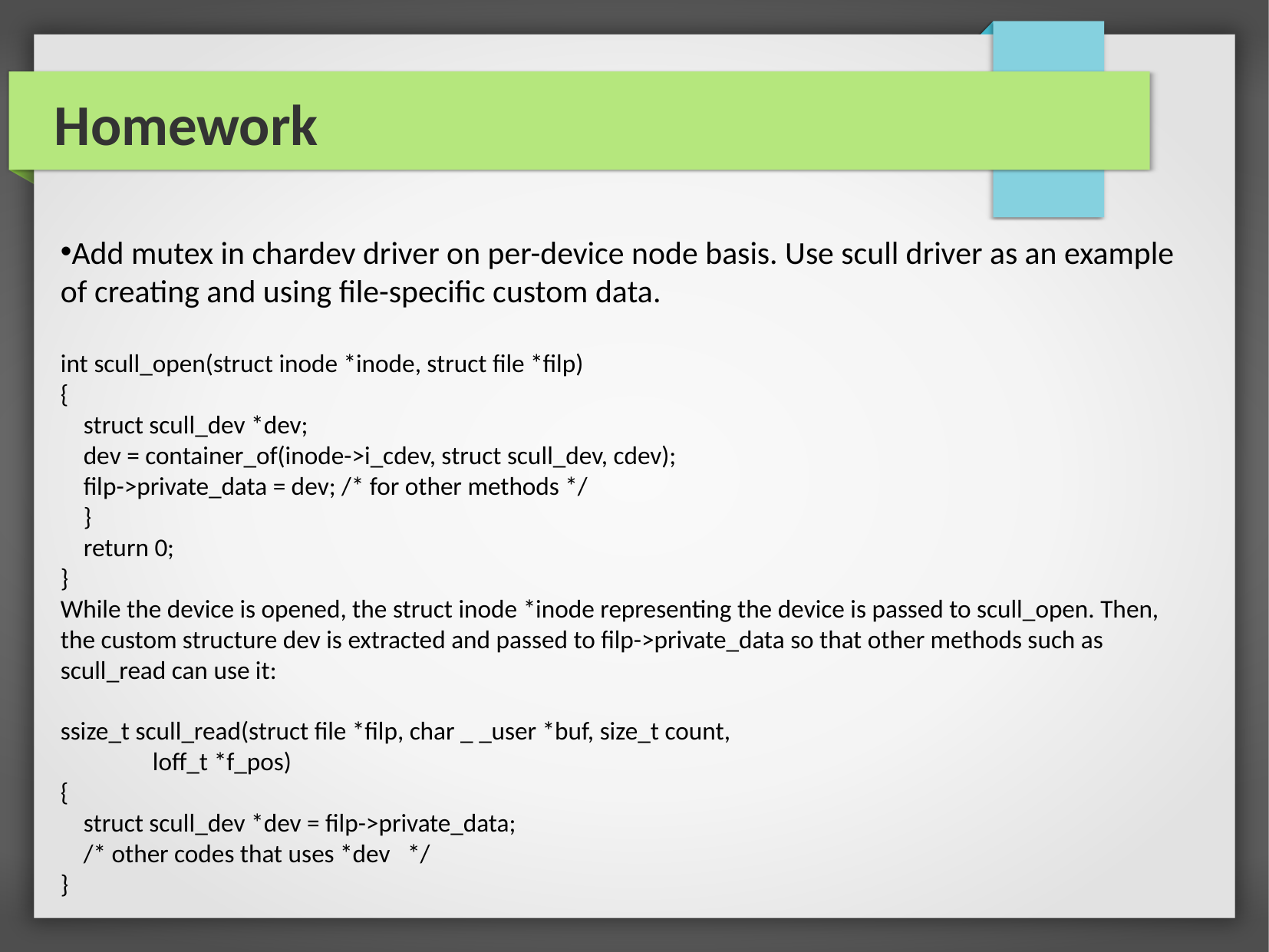

Homework
Add mutex in chardev driver on per-device node basis. Use scull driver as an example of creating and using file-specific custom data.

int scull_open(struct inode *inode, struct file *filp)
{
    struct scull_dev *dev;
    dev = container_of(inode->i_cdev, struct scull_dev, cdev);
    filp->private_data = dev; /* for other methods */
    }
    return 0;
}
While the device is opened, the struct inode *inode representing the device is passed to scull_open. Then, the custom structure dev is extracted and passed to filp->private_data so that other methods such as scull_read can use it:

ssize_t scull_read(struct file *filp, char _ _user *buf, size_t count,
                loff_t *f_pos)
{
    struct scull_dev *dev = filp->private_data;
    /* other codes that uses *dev   */
}